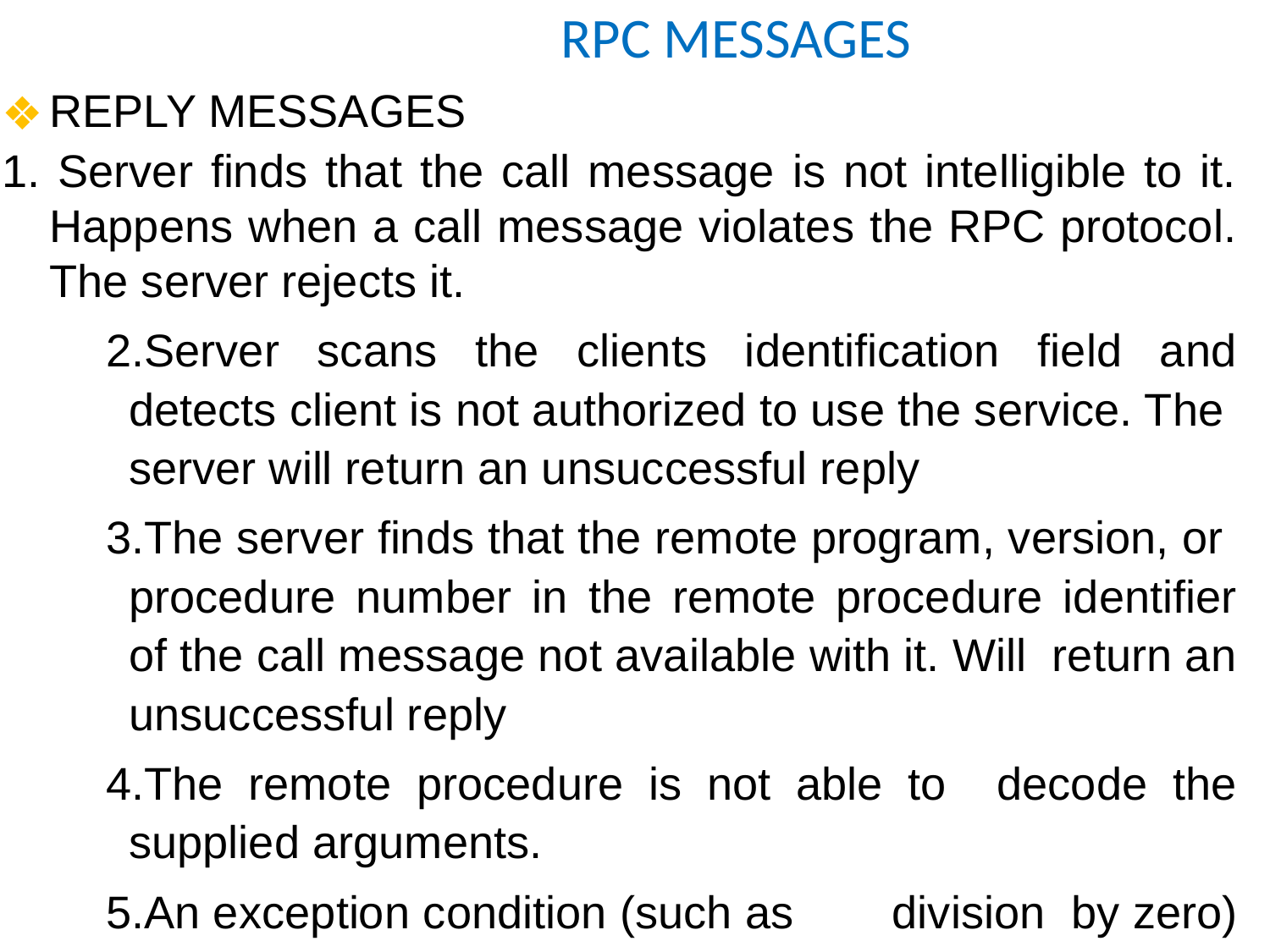

# RPC MESSAGES
REPLY MESSAGES
1. Server finds that the call message is not intelligible to it. Happens when a call message violates the RPC protocol. The server rejects it.
Server scans the clients identification field and detects client is not authorized to use the service. The  server will return an unsuccessful reply
The server finds that the remote program, version, or  procedure number in the remote procedure identifier of the call message not available with it. Will  return an unsuccessful reply
The remote procedure is not able to  decode the supplied arguments.
An exception condition (such as	division  by zero) occurs while executing the  specified remote procedure.